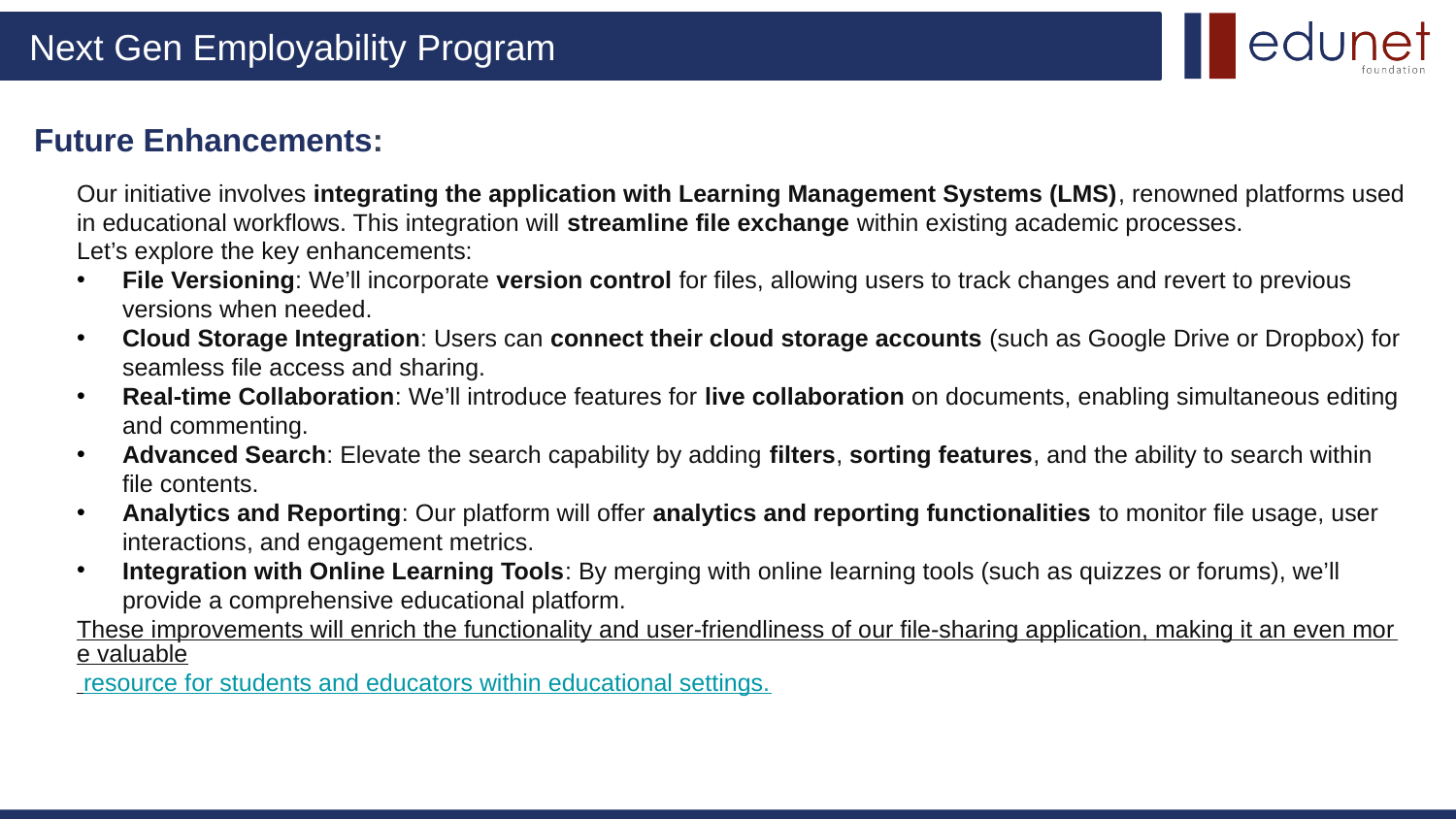

# Future Enhancements:
Our initiative involves integrating the application with Learning Management Systems (LMS), renowned platforms used in educational workflows. This integration will streamline file exchange within existing academic processes.
Let’s explore the key enhancements:
File Versioning: We’ll incorporate version control for files, allowing users to track changes and revert to previous versions when needed.
Cloud Storage Integration: Users can connect their cloud storage accounts (such as Google Drive or Dropbox) for seamless file access and sharing.
Real-time Collaboration: We’ll introduce features for live collaboration on documents, enabling simultaneous editing and commenting.
Advanced Search: Elevate the search capability by adding filters, sorting features, and the ability to search within file contents.
Analytics and Reporting: Our platform will offer analytics and reporting functionalities to monitor file usage, user interactions, and engagement metrics.
Integration with Online Learning Tools: By merging with online learning tools (such as quizzes or forums), we’ll provide a comprehensive educational platform.
These improvements will enrich the functionality and user-friendliness of our file-sharing application, making it an even more valuable resource for students and educators within educational settings.